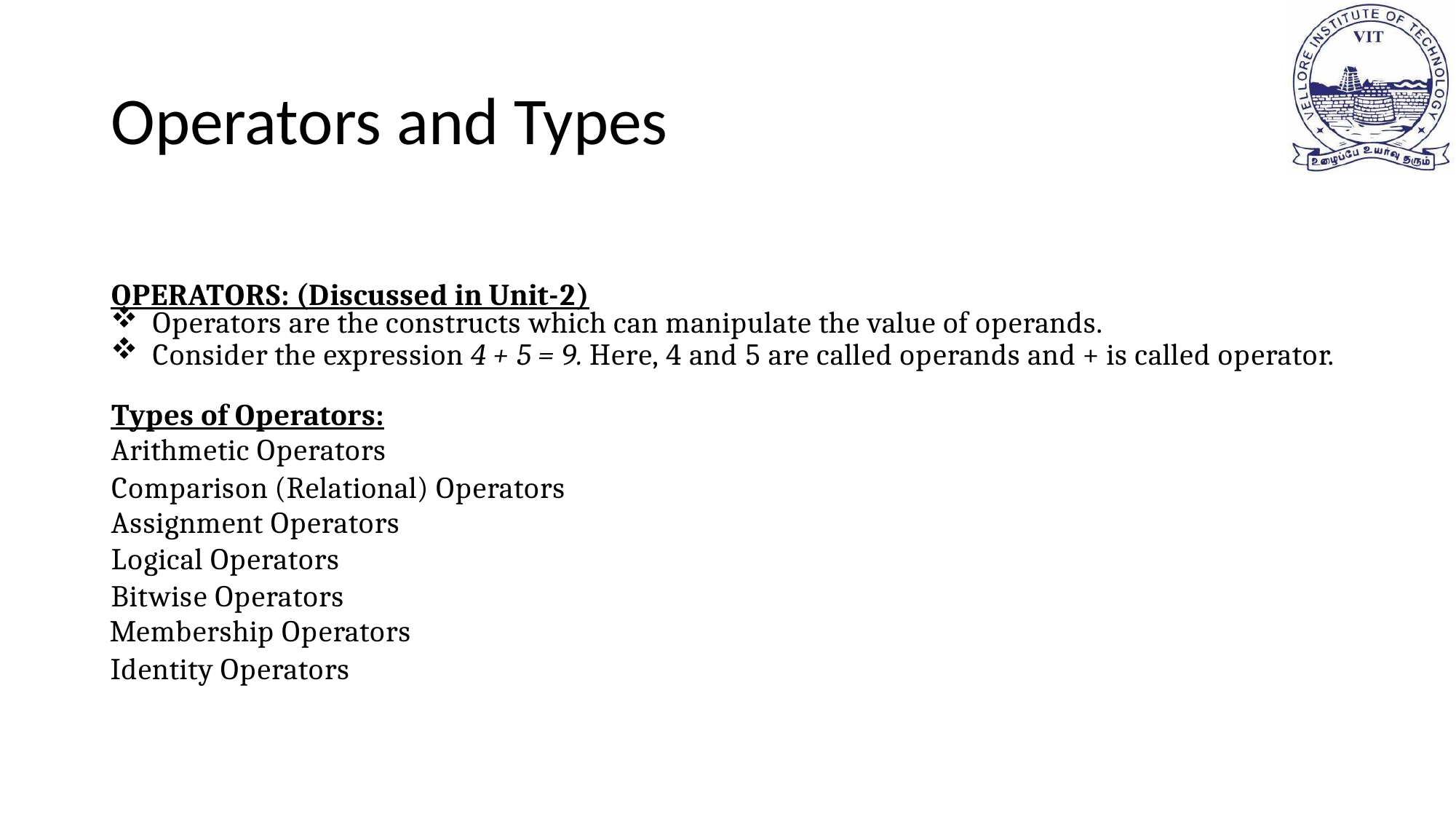

# Operators and Types
OPERATORS: (Discussed in Unit-2)
Operators are the constructs which can manipulate the value of operands.

Consider the expression 4 + 5 = 9. Here, 4 and 5 are called operands and + is called operator.

Types of Operators:
Arithmetic Operators

Comparison (Relational) Operators
Assignment Operators
Logical Operators

Bitwise Operators
Membership Operators

Identity Operators